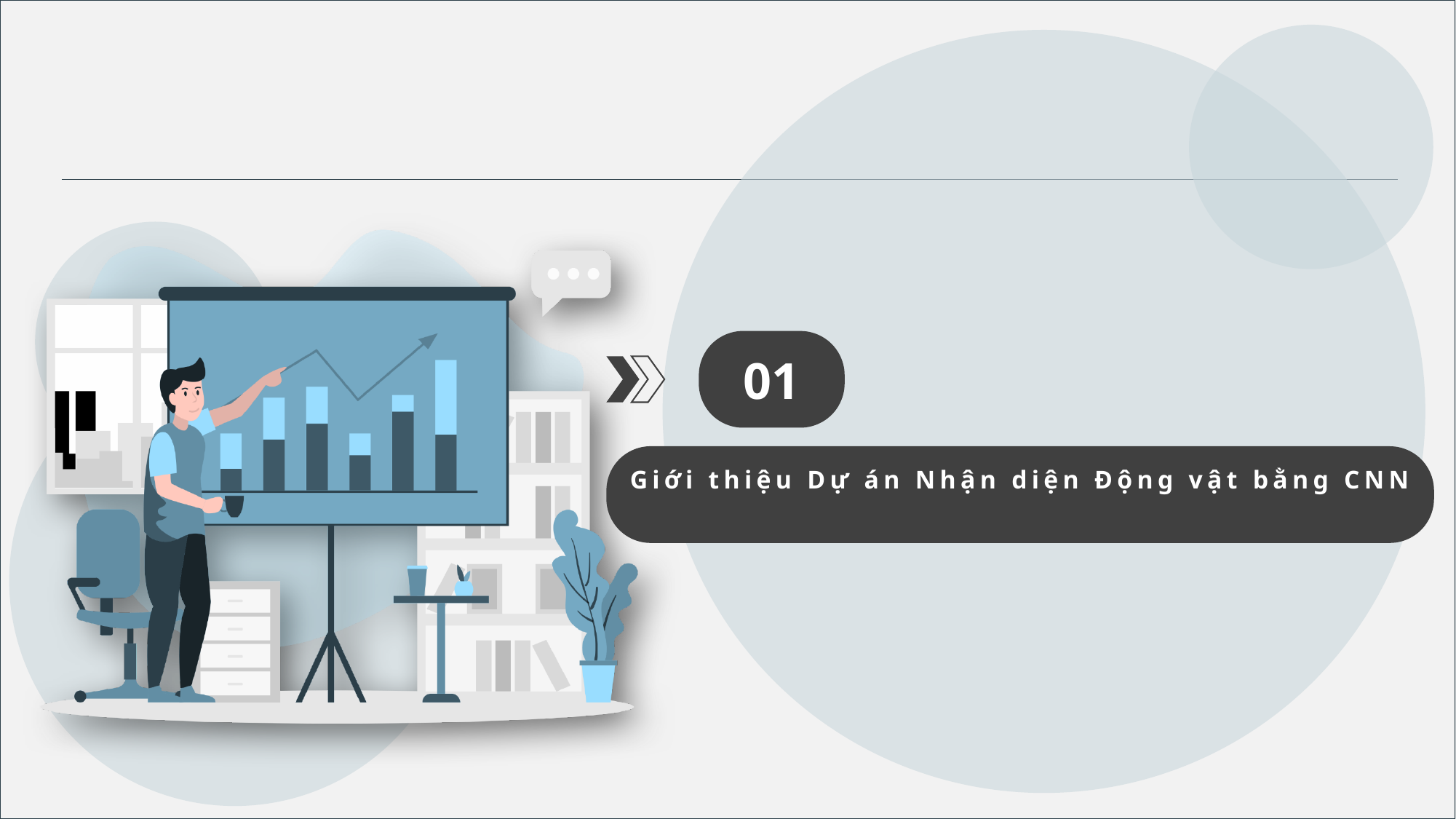

01

Giới thiệu Dự án Nhận diện Động vật bằng CNN